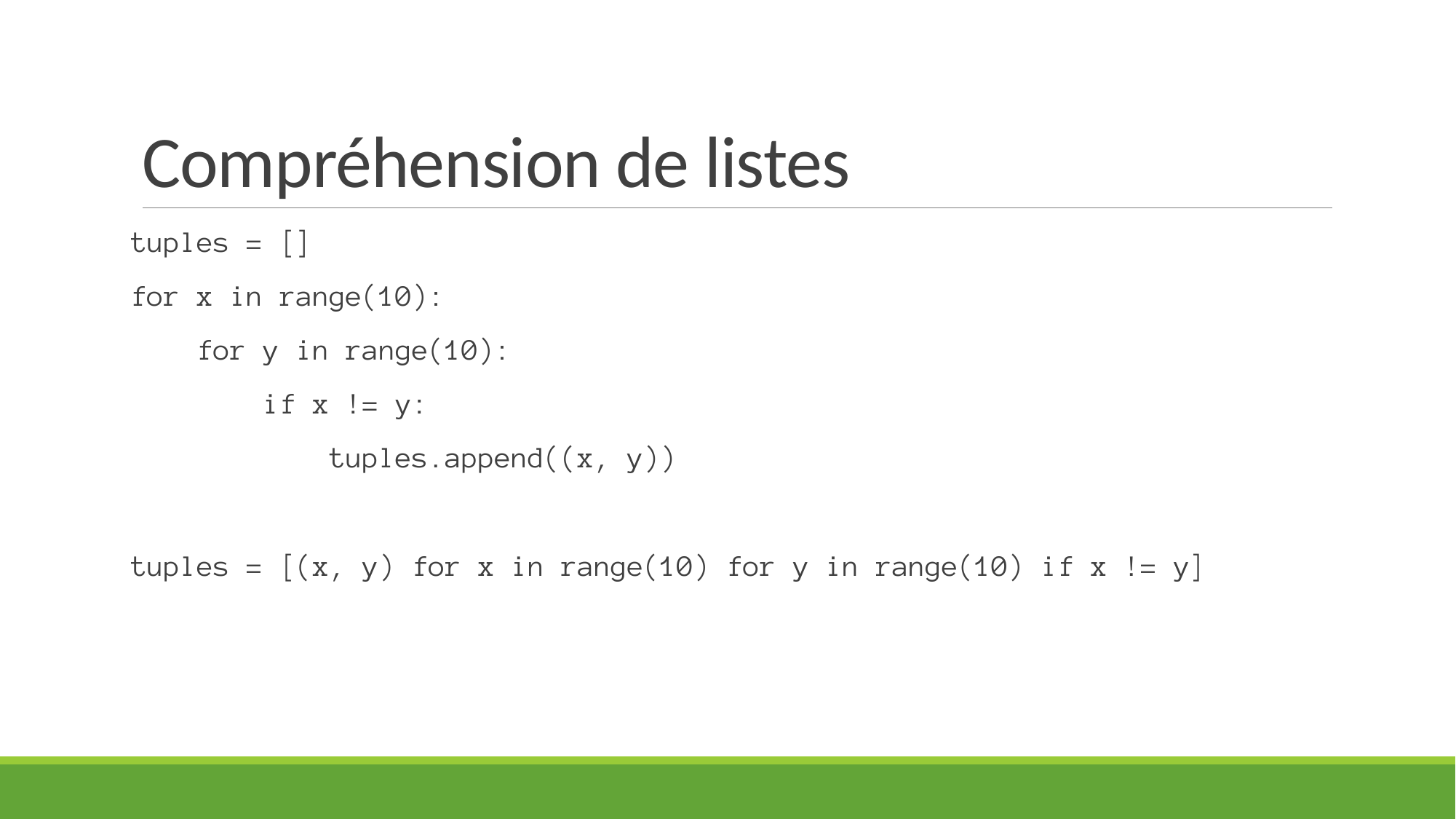

# Compréhension de listes
tuples = []
for x in range(10):
    for y in range(10):
        if x != y:
            tuples.append((x, y))

tuples = [(x, y) for x in range(10) for y in range(10) if x != y]